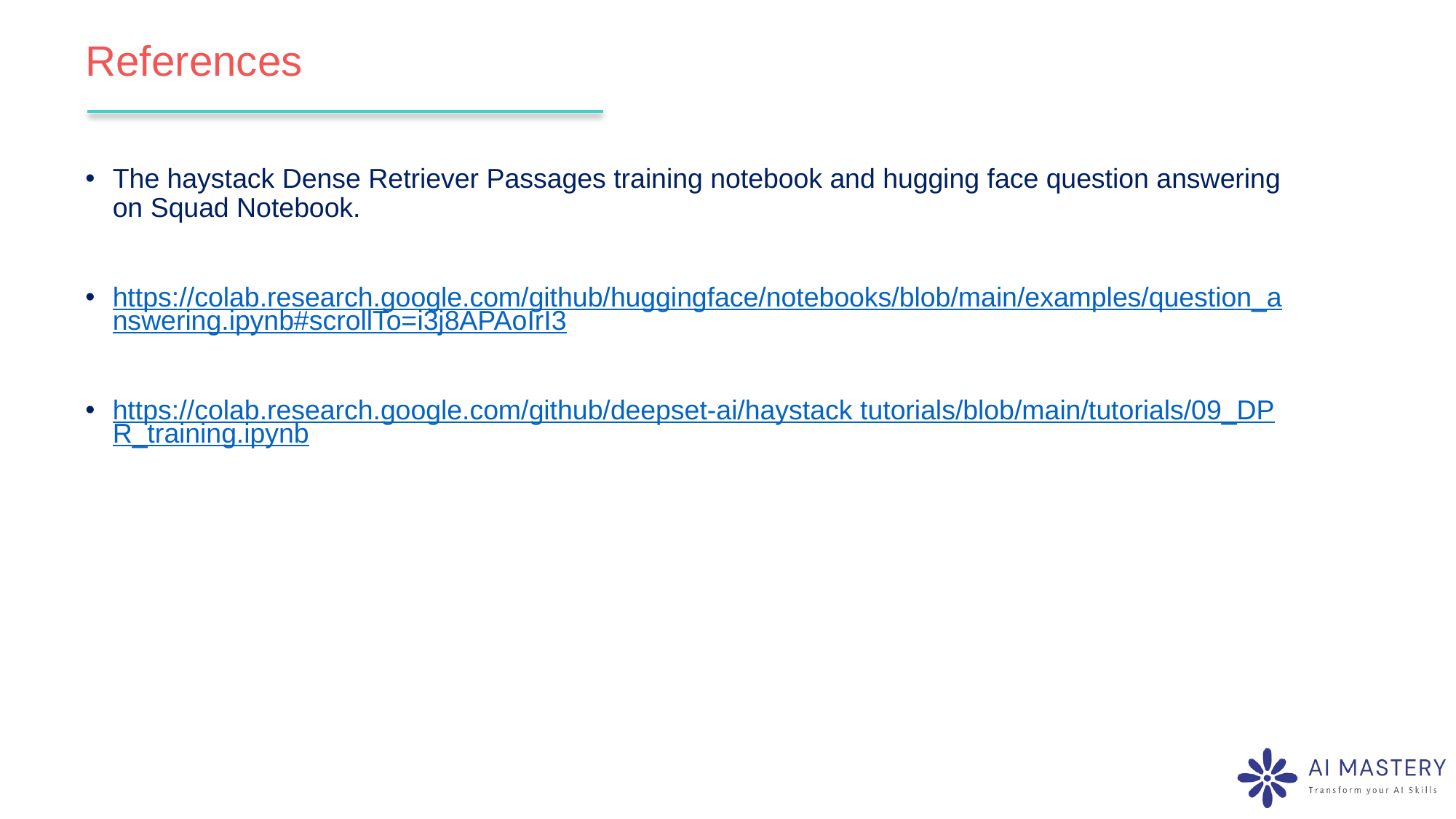

# References
The haystack Dense Retriever Passages training notebook and hugging face question answering on Squad Notebook.

https://colab.research.google.com/github/huggingface/notebooks/blob/main/examples/question_answering.ipynb#scrollTo=i3j8APAoIrI3

https://colab.research.google.com/github/deepset-ai/haystack tutorials/blob/main/tutorials/09_DPR_training.ipynb